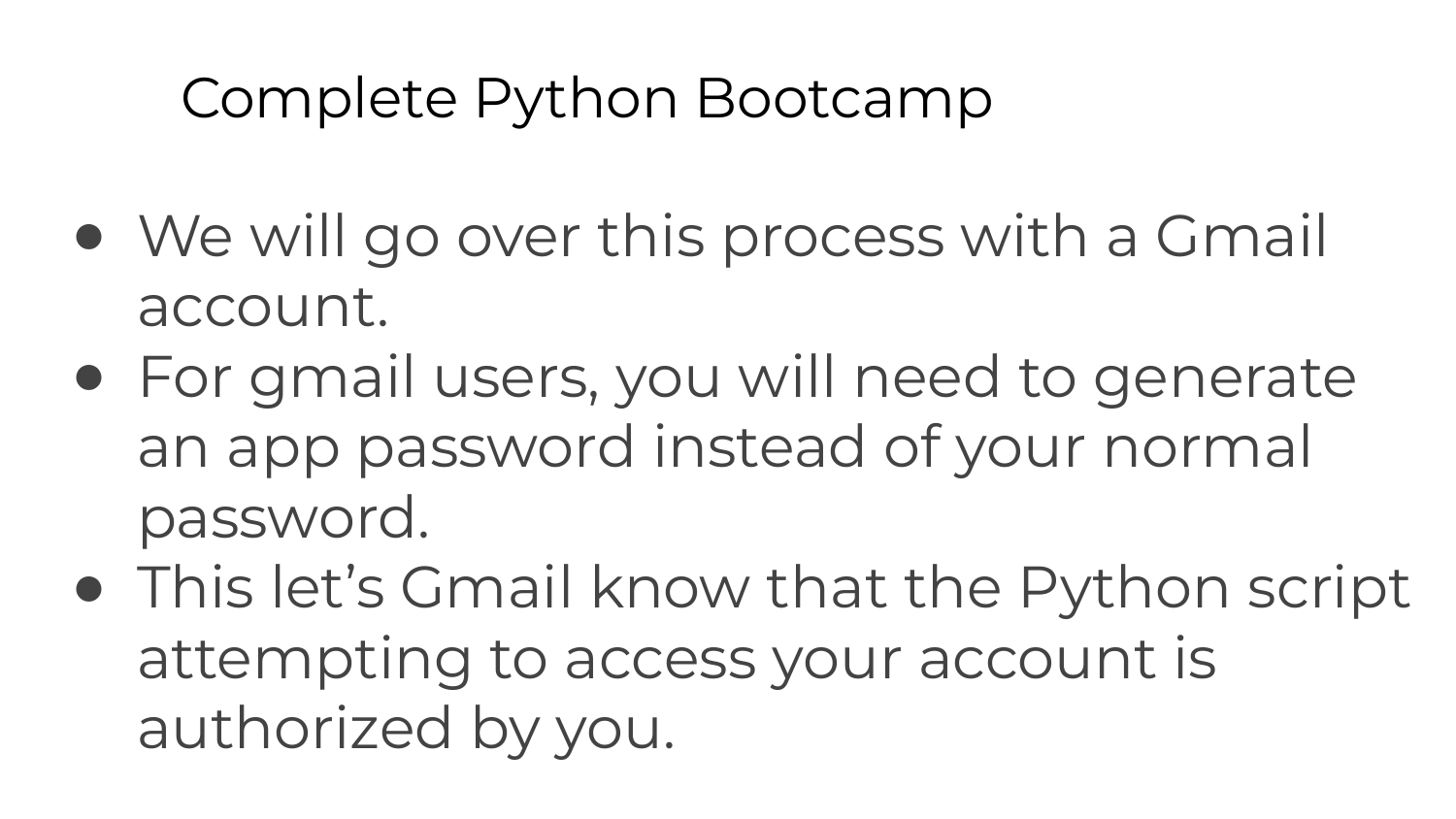

# Complete Python Bootcamp
We will go over this process with a Gmail account.
For gmail users, you will need to generate an app password instead of your normal password.
This let’s Gmail know that the Python script attempting to access your account is authorized by you.